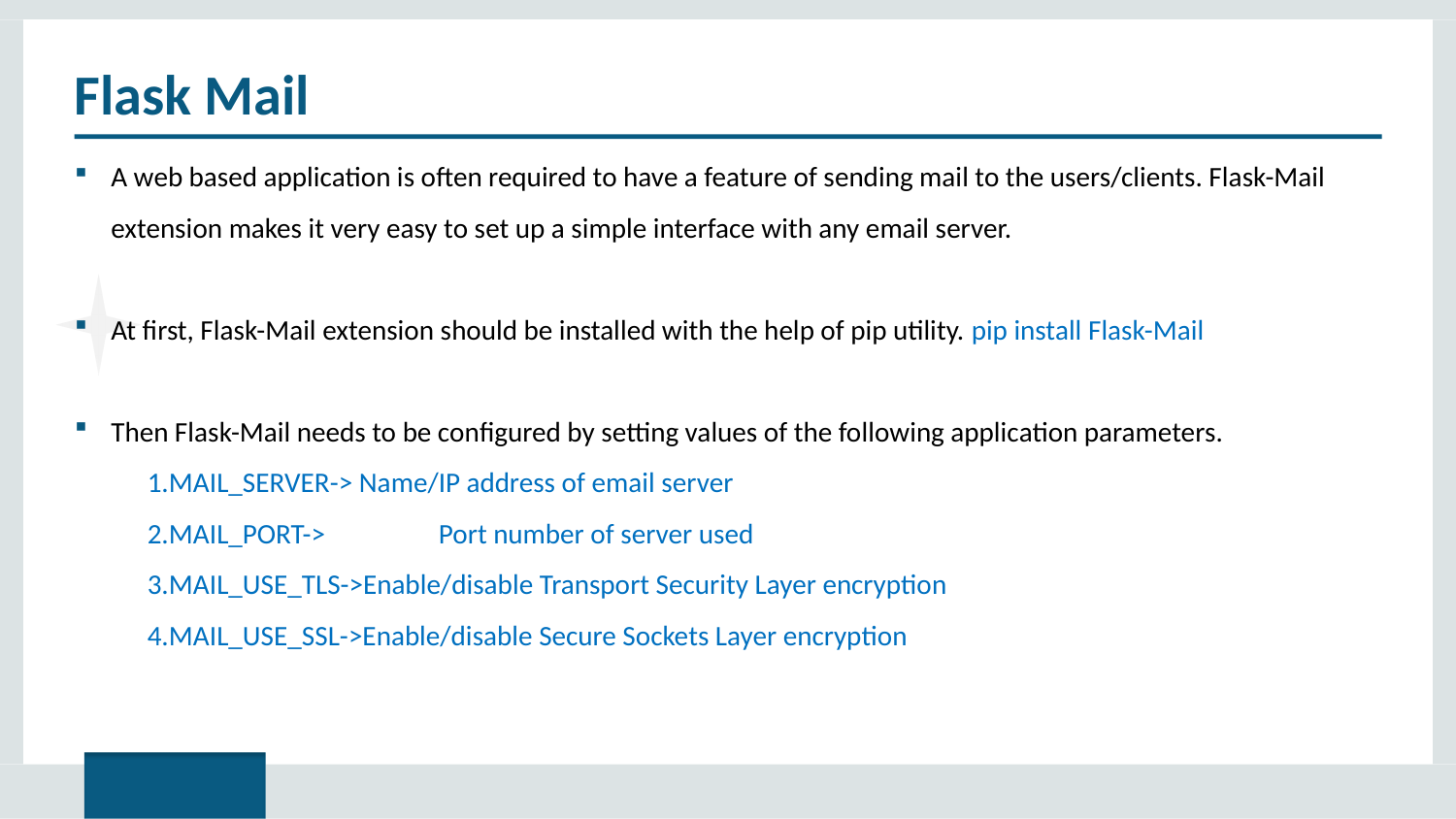

# Flask Mail

A web based application is often required to have a feature of sending mail to the users/clients. Flask-Mail extension makes it very easy to set up a simple interface with any email server.

At first, Flask-Mail extension should be installed with the help of pip utility. pip install Flask-Mail

Then Flask-Mail needs to be configured by setting values of the following application parameters.
1.MAIL_SERVER-> Name/IP address of email server
2.MAIL_PORT->	Port number of server used
3.MAIL_USE_TLS->Enable/disable Transport Security Layer encryption
4.MAIL_USE_SSL->Enable/disable Secure Sockets Layer encryption